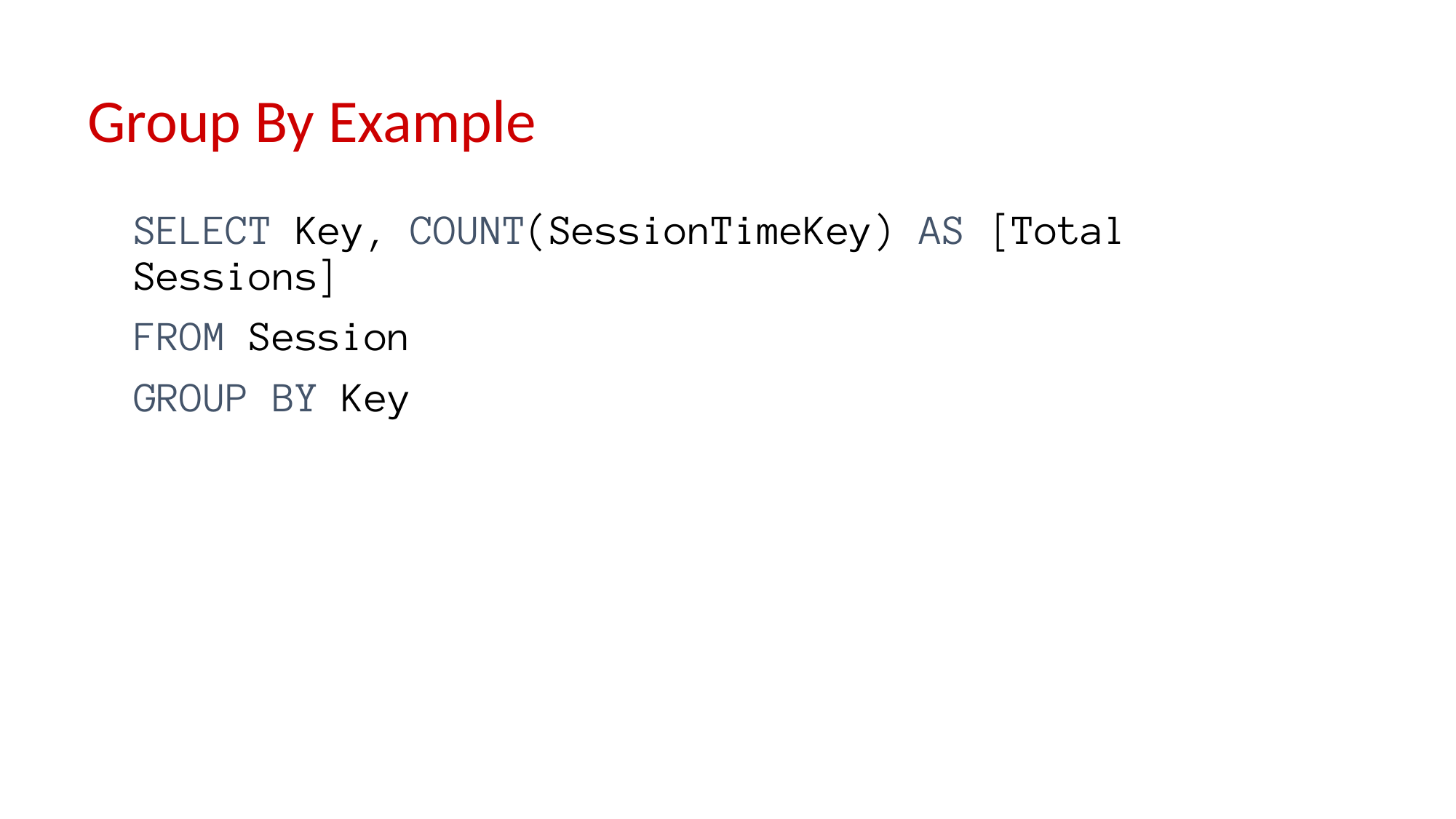

# Group By Example
SELECT Key, COUNT(SessionTimeKey) AS [Total Sessions]
FROM Session
GROUP BY Key